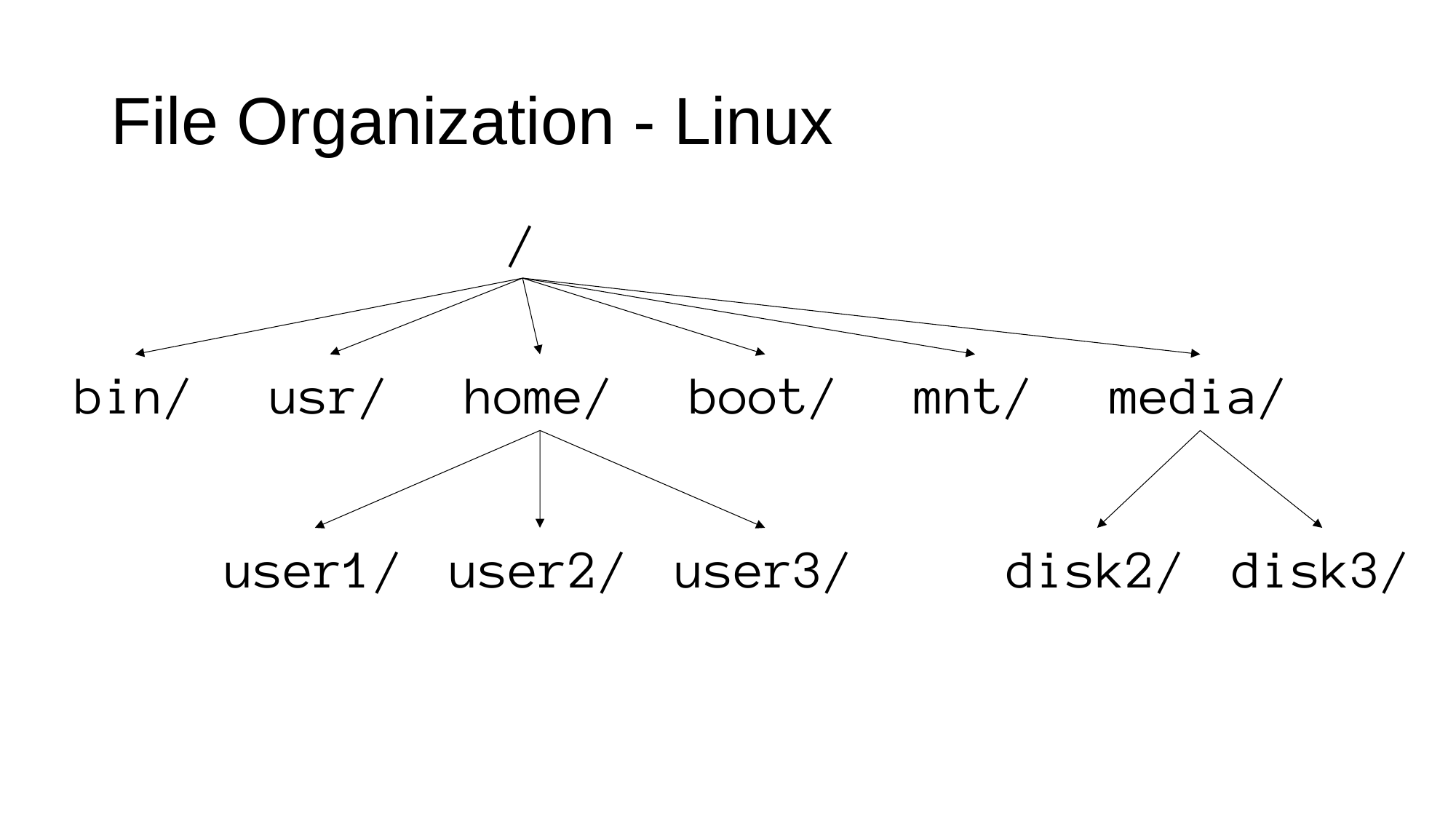

# File Organization - Linux
/
home/
boot/
mnt/
media/
usr/
bin/
disk3/
disk2/
user1/
user2/
user3/